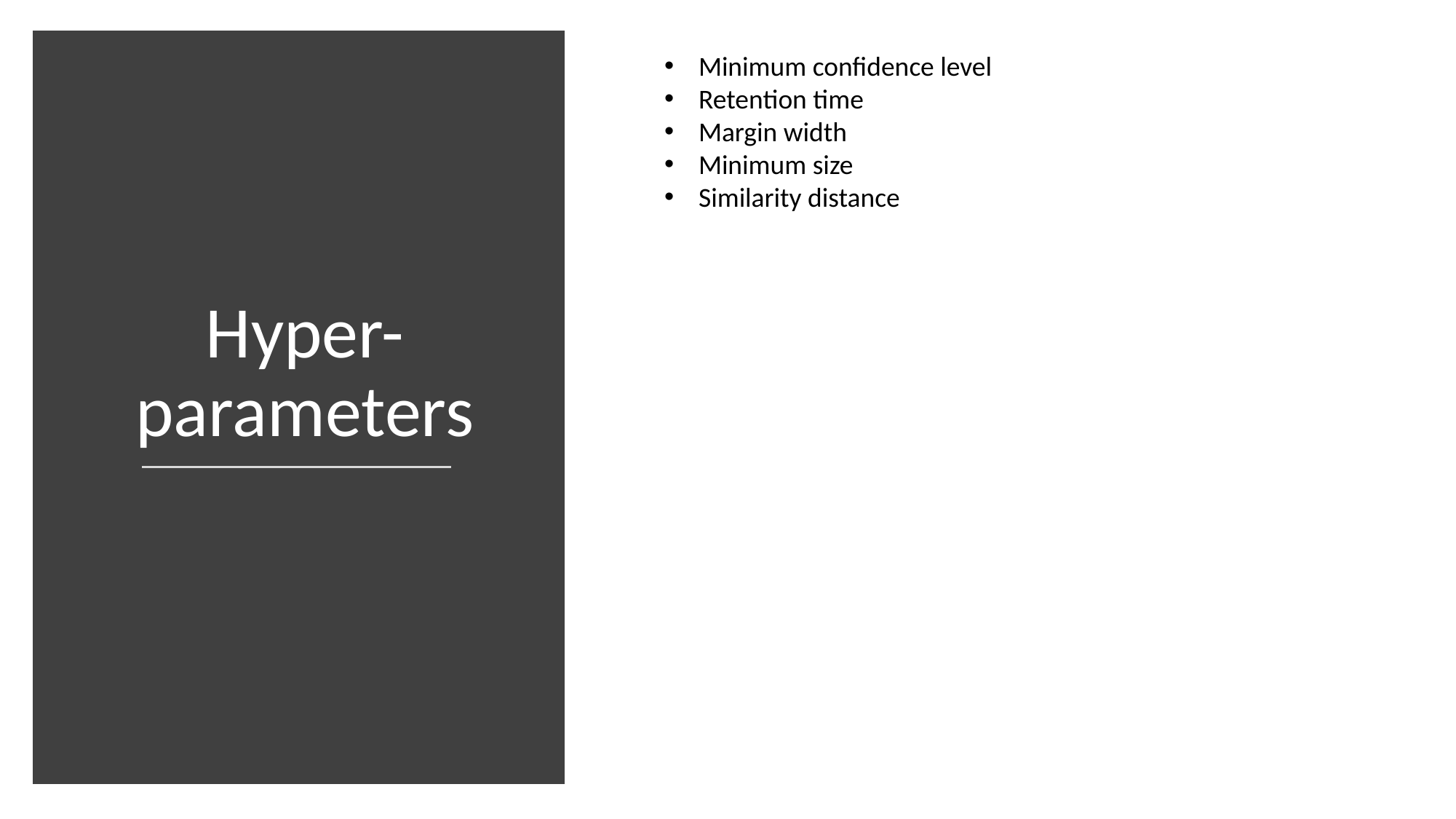

Minimum confidence level
Retention time
Margin width
Minimum size
Similarity distance
Hyper-parameters